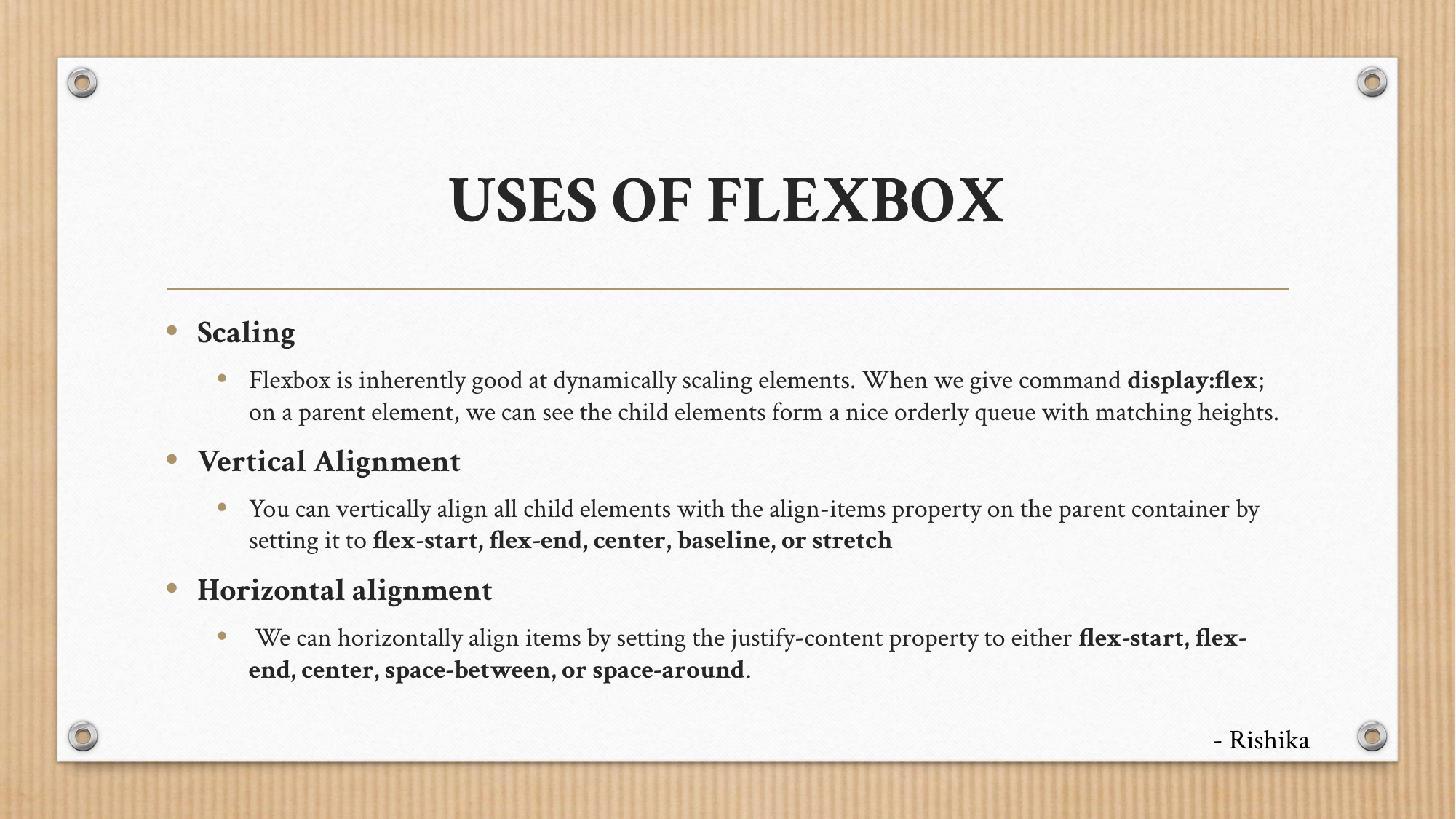

# USES OF FLEXBOX
Scaling
Flexbox is inherently good at dynamically scaling elements. When we give command display:flex; on a parent element, we can see the child elements form a nice orderly queue with matching heights.
Vertical Alignment
You can vertically align all child elements with the align-items property on the parent container by setting it to flex-start, flex-end, center, baseline, or stretch
Horizontal alignment
 We can horizontally align items by setting the justify-content property to either flex-start, flex-end, center, space-between, or space-around.

- Rishika